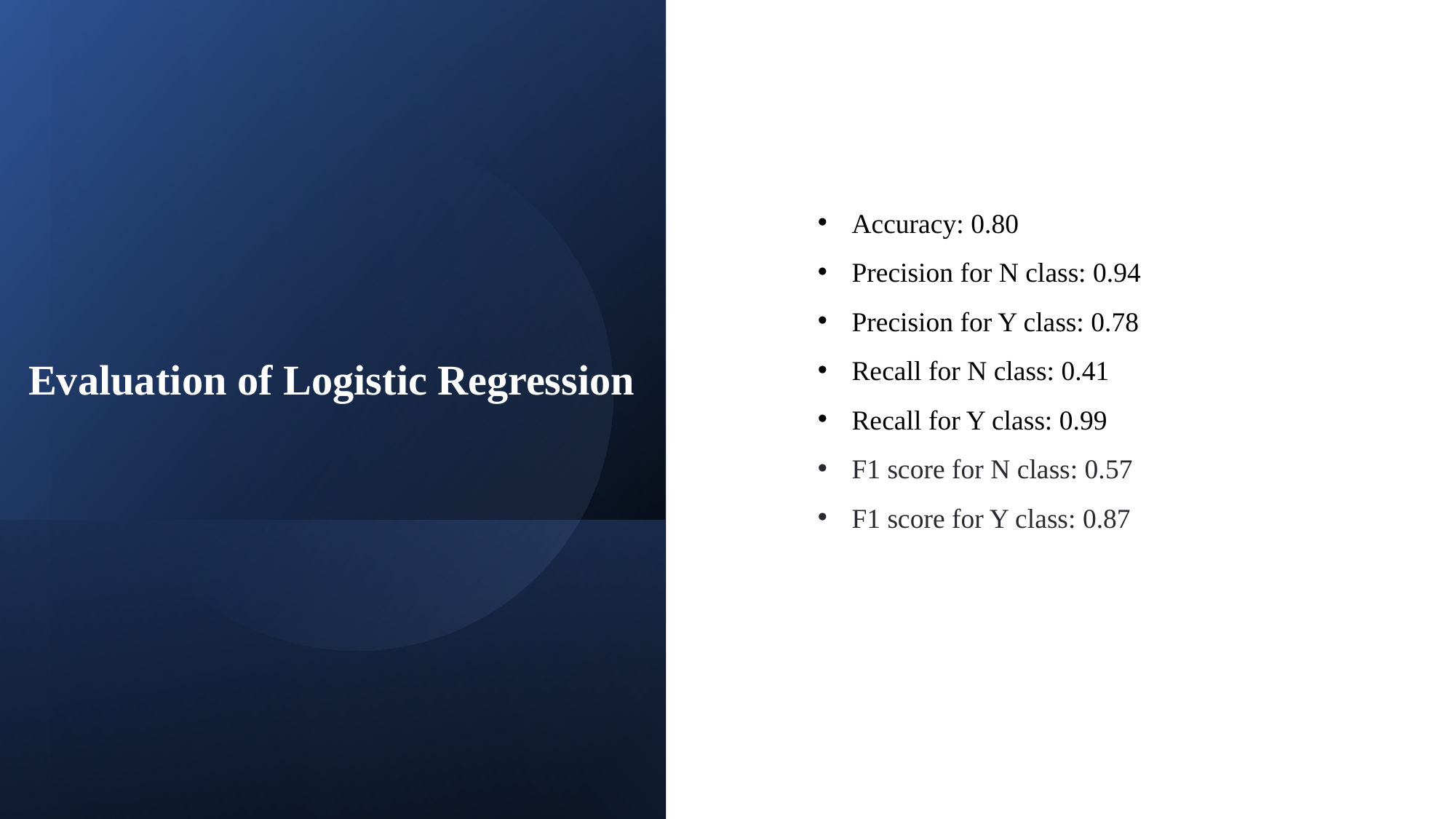

Accuracy: 0.80
Precision for N class: 0.94
Precision for Y class: 0.78
Recall for N class: 0.41
Recall for Y class: 0.99
F1 score for N class: 0.57
F1 score for Y class: 0.87

Evaluation of Logistic Regression